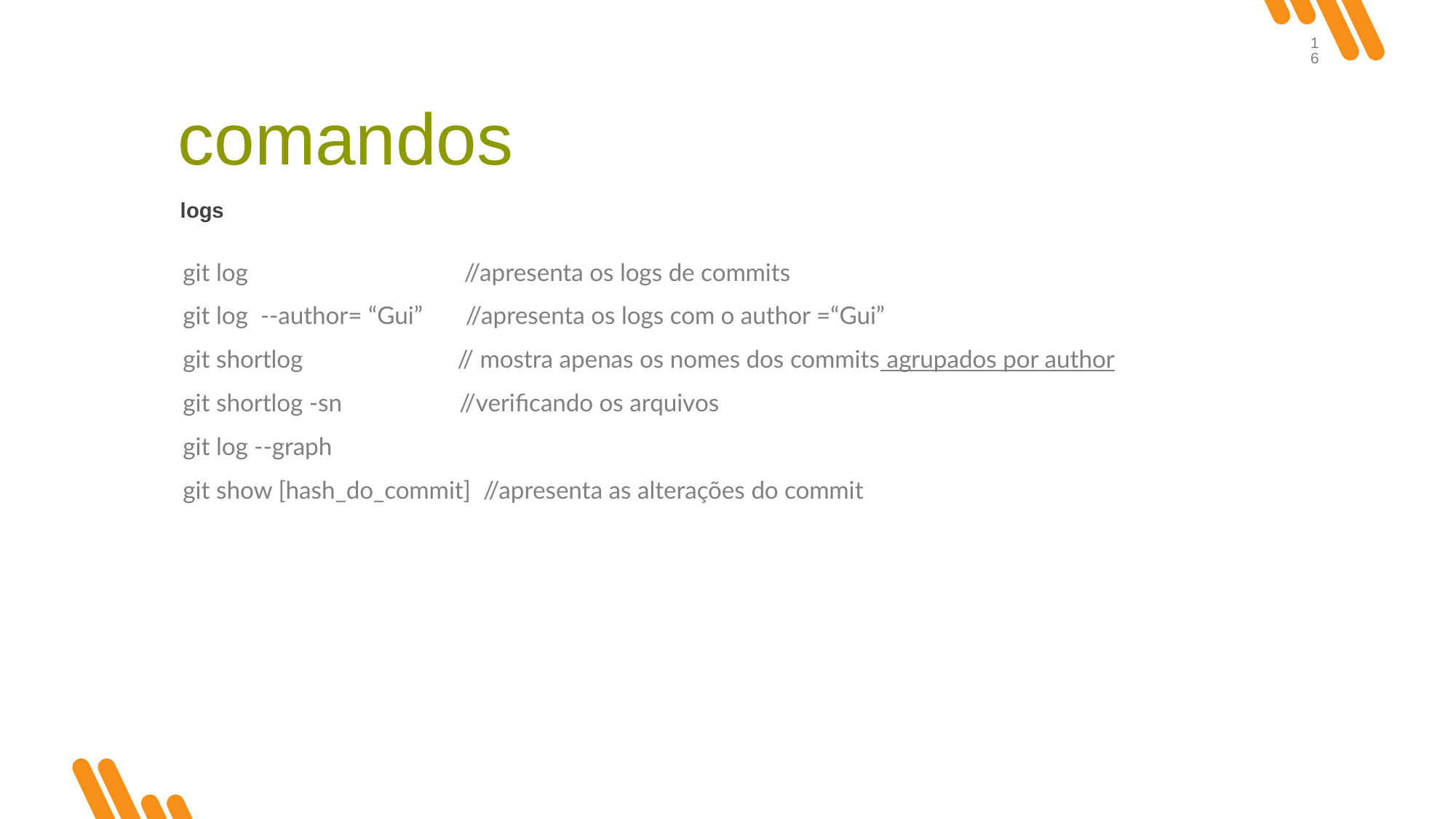

16
comandos
logs
git log                                   //apresenta os logs de commits
git log  --author= “Gui”       //apresenta os logs com o author =“Gui”
git shortlog                         // mostra apenas os nomes dos commits agrupados por author
git shortlog -sn                   //verificando os arquivos
git log --graph
git show [hash_do_commit]  //apresenta as alterações do commit